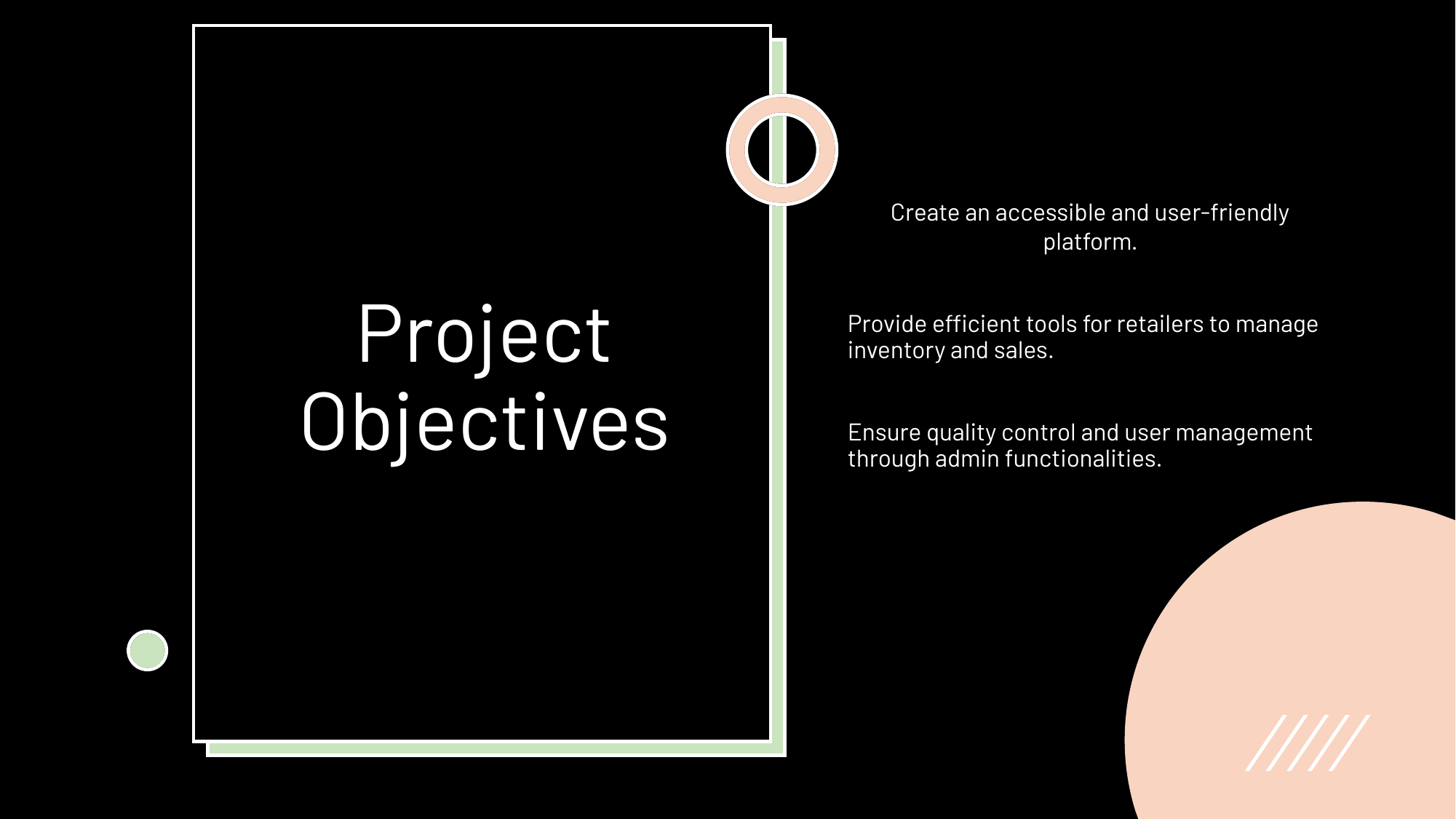

# Project Objectives

Create an accessible and user-friendly platform.

Provide efficient tools for retailers to manage inventory and sales.

Ensure quality control and user management through admin functionalities.